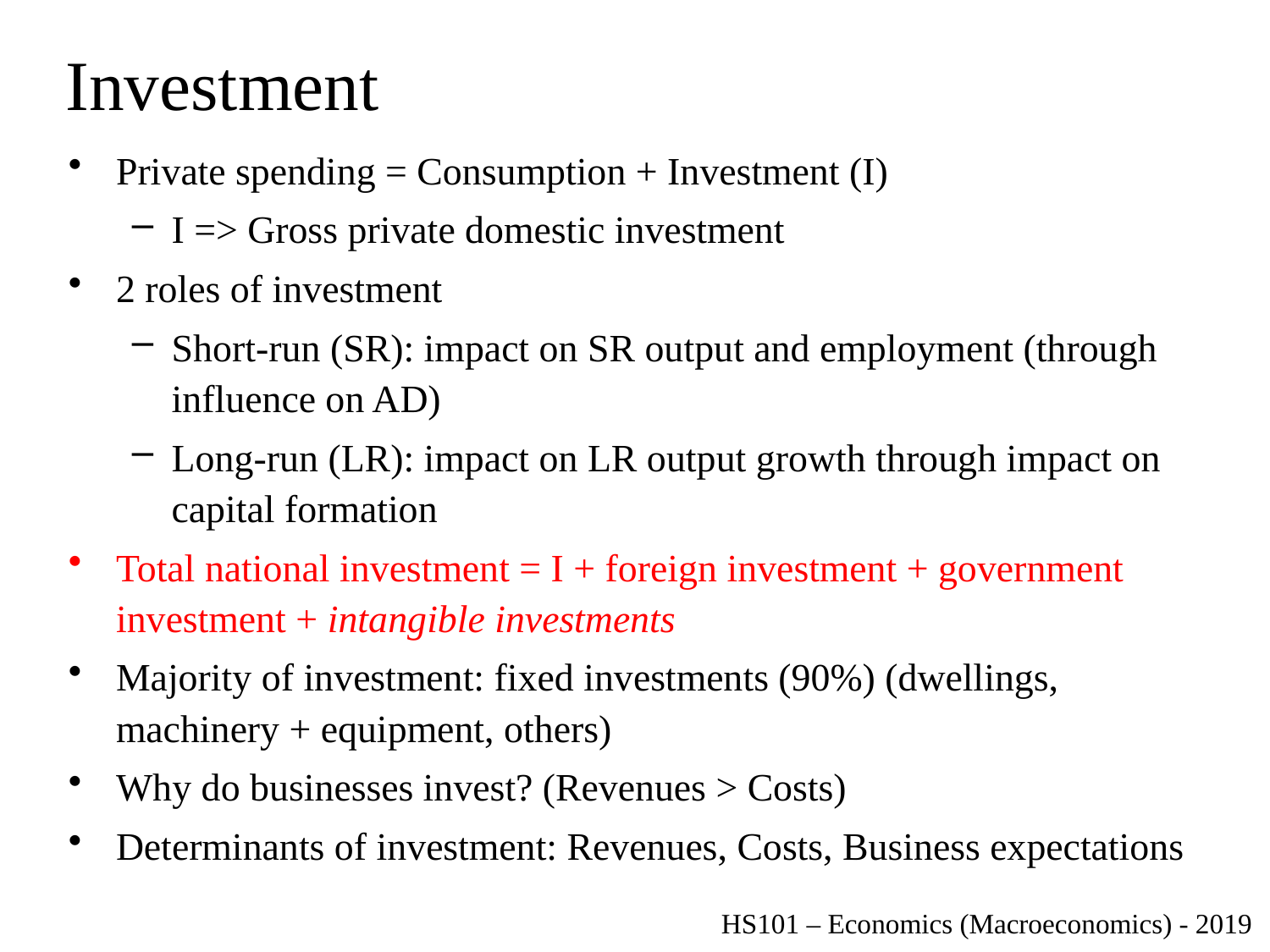

# Investment
Private spending = Consumption + Investment (I)
I => Gross private domestic investment
2 roles of investment
Short-run (SR): impact on SR output and employment (through influence on AD)
Long-run (LR): impact on LR output growth through impact on capital formation
Total national investment = I + foreign investment + government investment + intangible investments
Majority of investment: fixed investments (90%) (dwellings, machinery + equipment, others)
Why do businesses invest? (Revenues > Costs)
Determinants of investment: Revenues, Costs, Business expectations

HS101 – Economics (Macroeconomics) - 2019